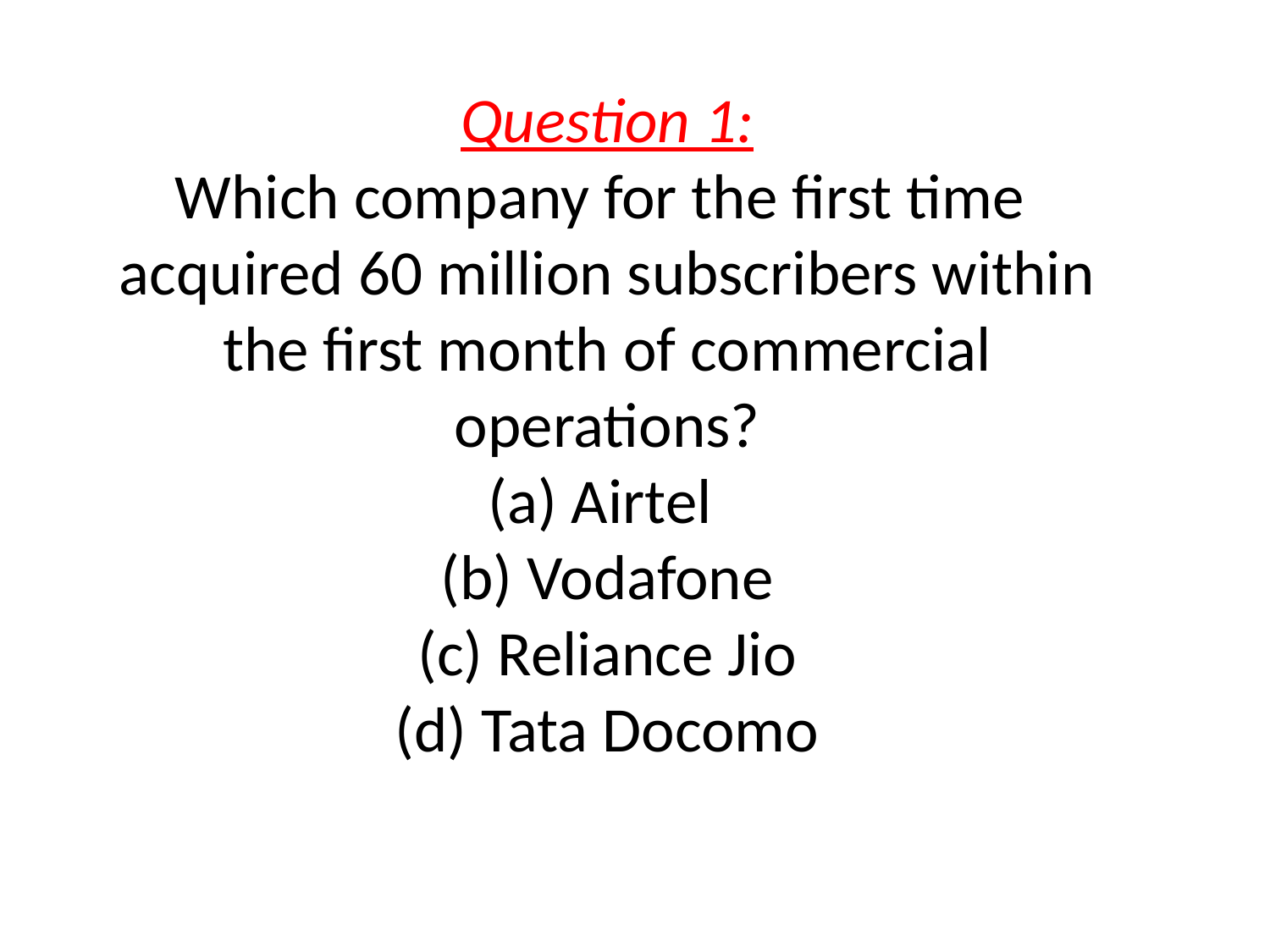

# Question 1: Which company for the first time  acquired 60 million subscribers within the first month of commercial operations? (a) Airtel (b) Vodafone (c) Reliance Jio (d) Tata Docomo